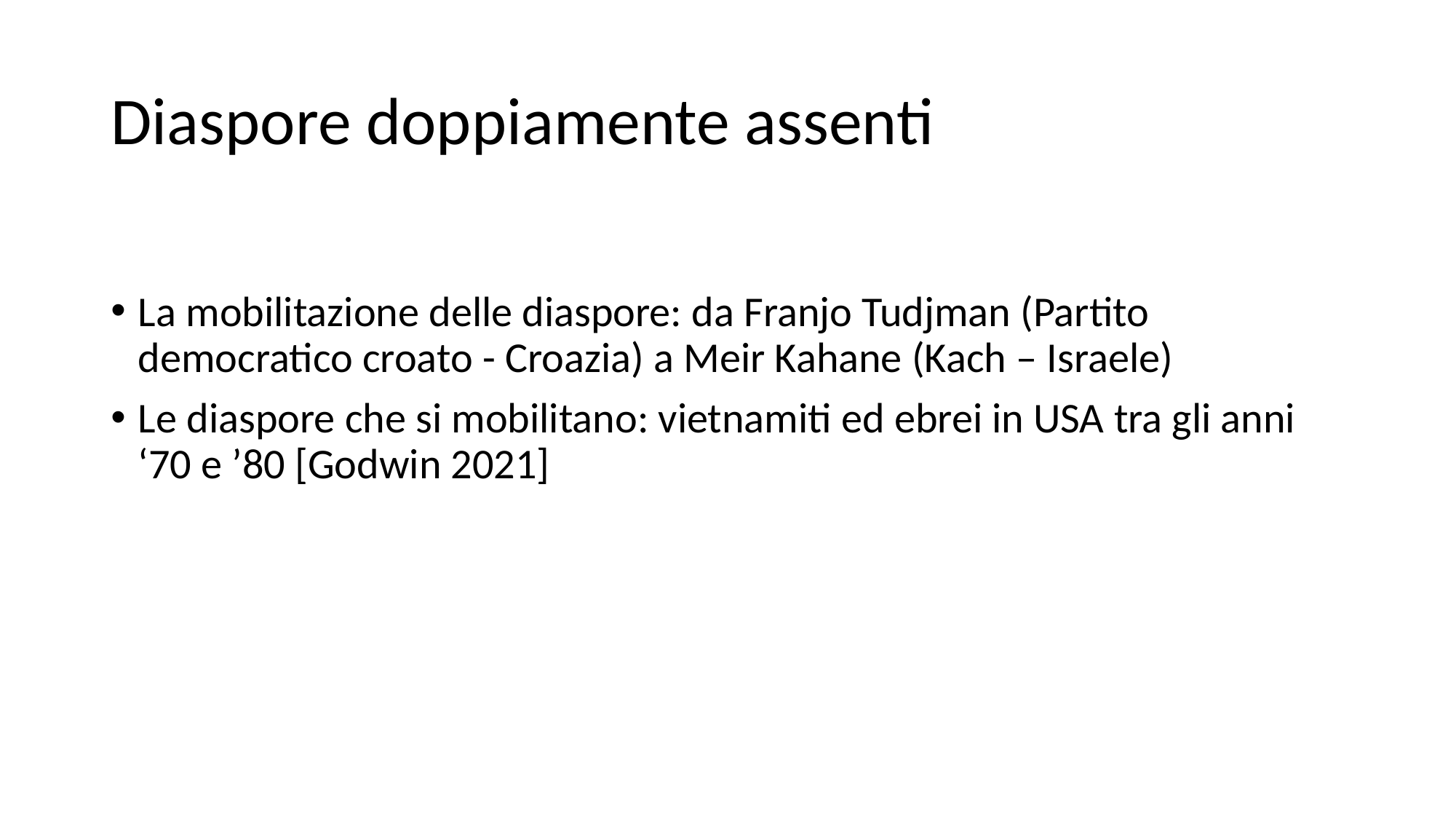

# Diaspore doppiamente assenti

La mobilitazione delle diaspore: da Franjo Tudjman (Partito democratico croato - Croazia) a Meir Kahane (Kach – Israele)
Le diaspore che si mobilitano: vietnamiti ed ebrei in USA tra gli anni ‘70 e ’80 [Godwin 2021]